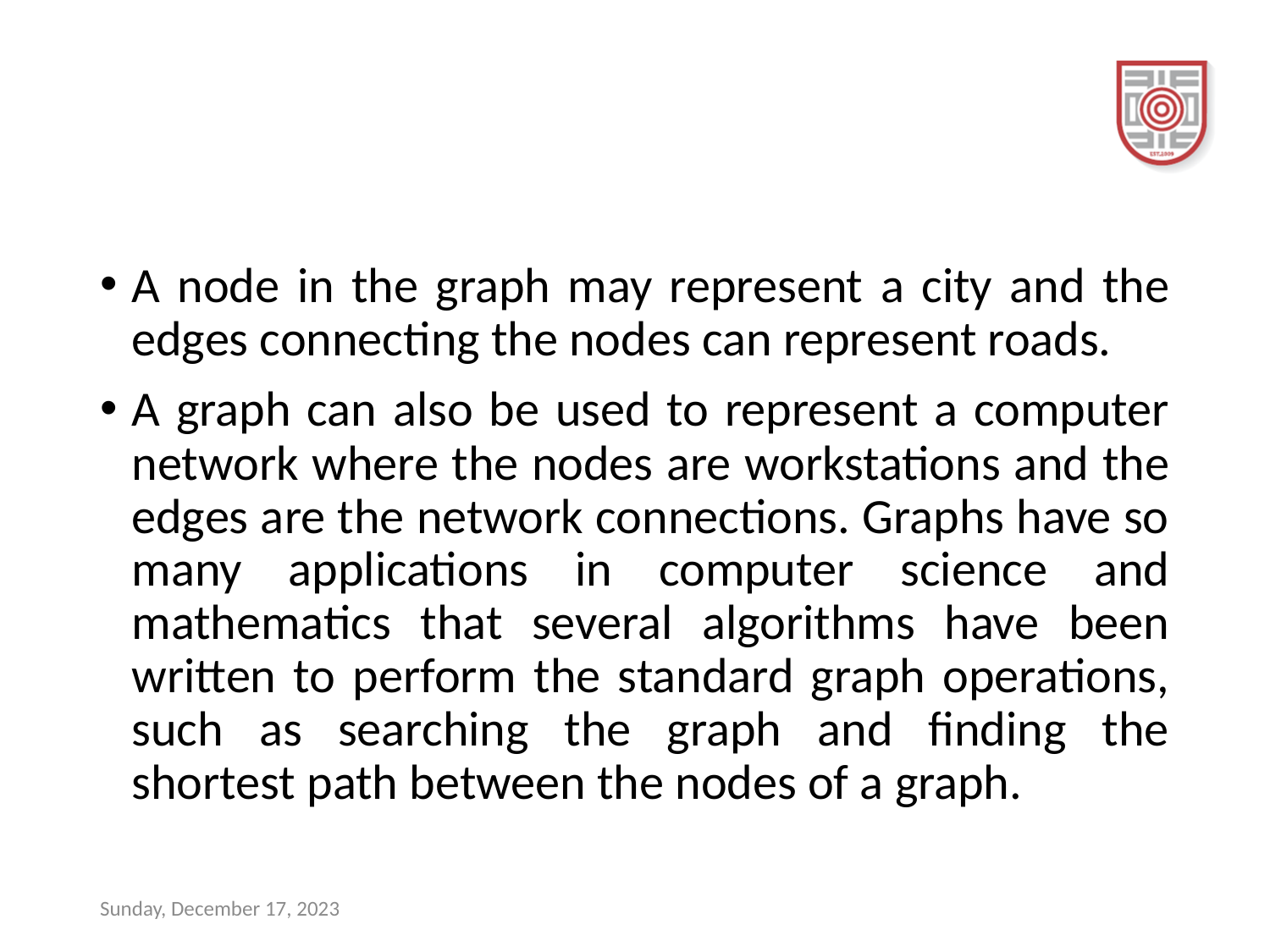

#
A node in the graph may represent a city and the edges connecting the nodes can represent roads.
A graph can also be used to represent a computer network where the nodes are workstations and the edges are the network connections. Graphs have so many applications in computer science and mathematics that several algorithms have been written to perform the standard graph operations, such as searching the graph and finding the shortest path between the nodes of a graph.
Sunday, December 17, 2023